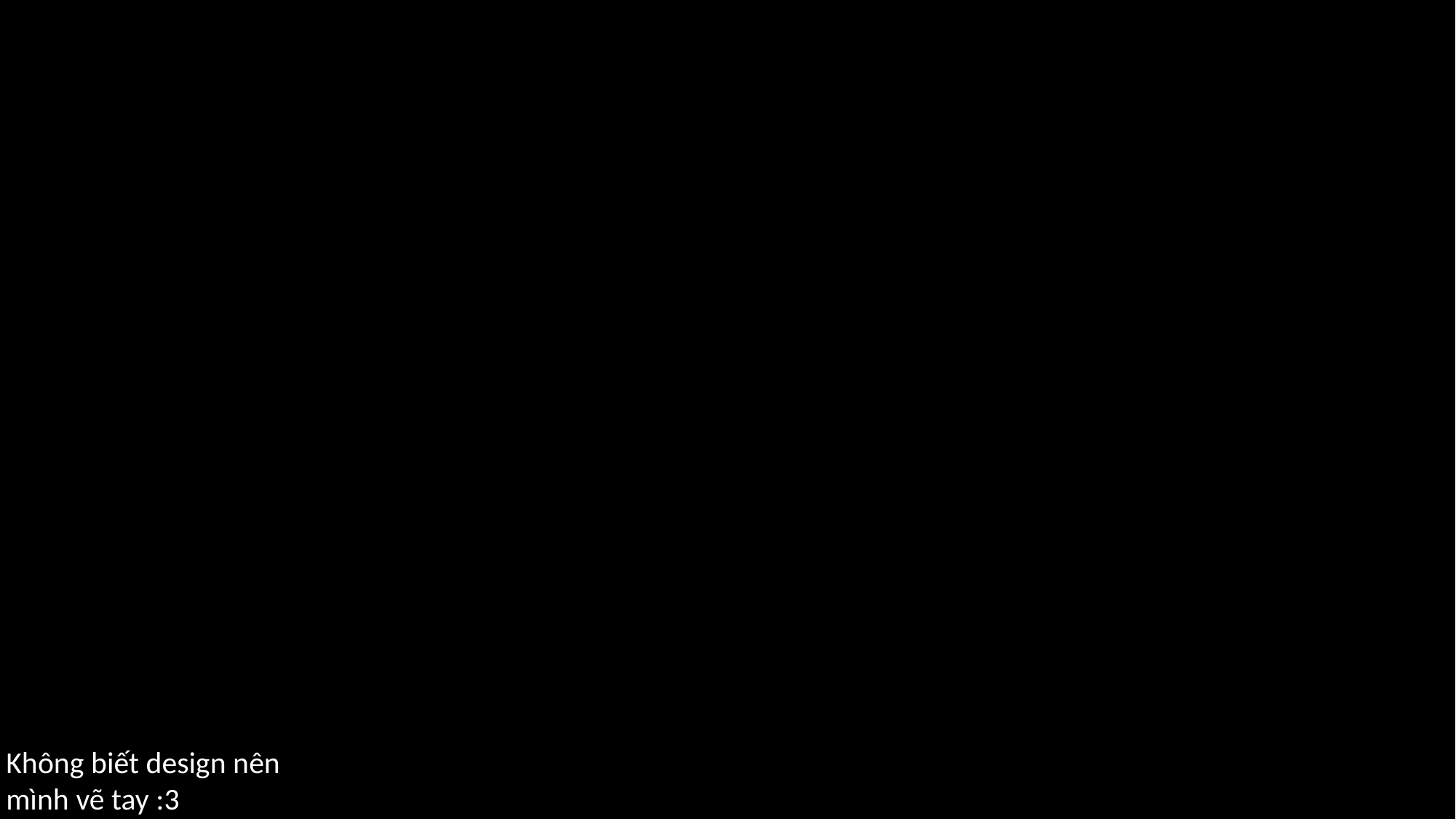

Không biết design nên mình vẽ tay :3